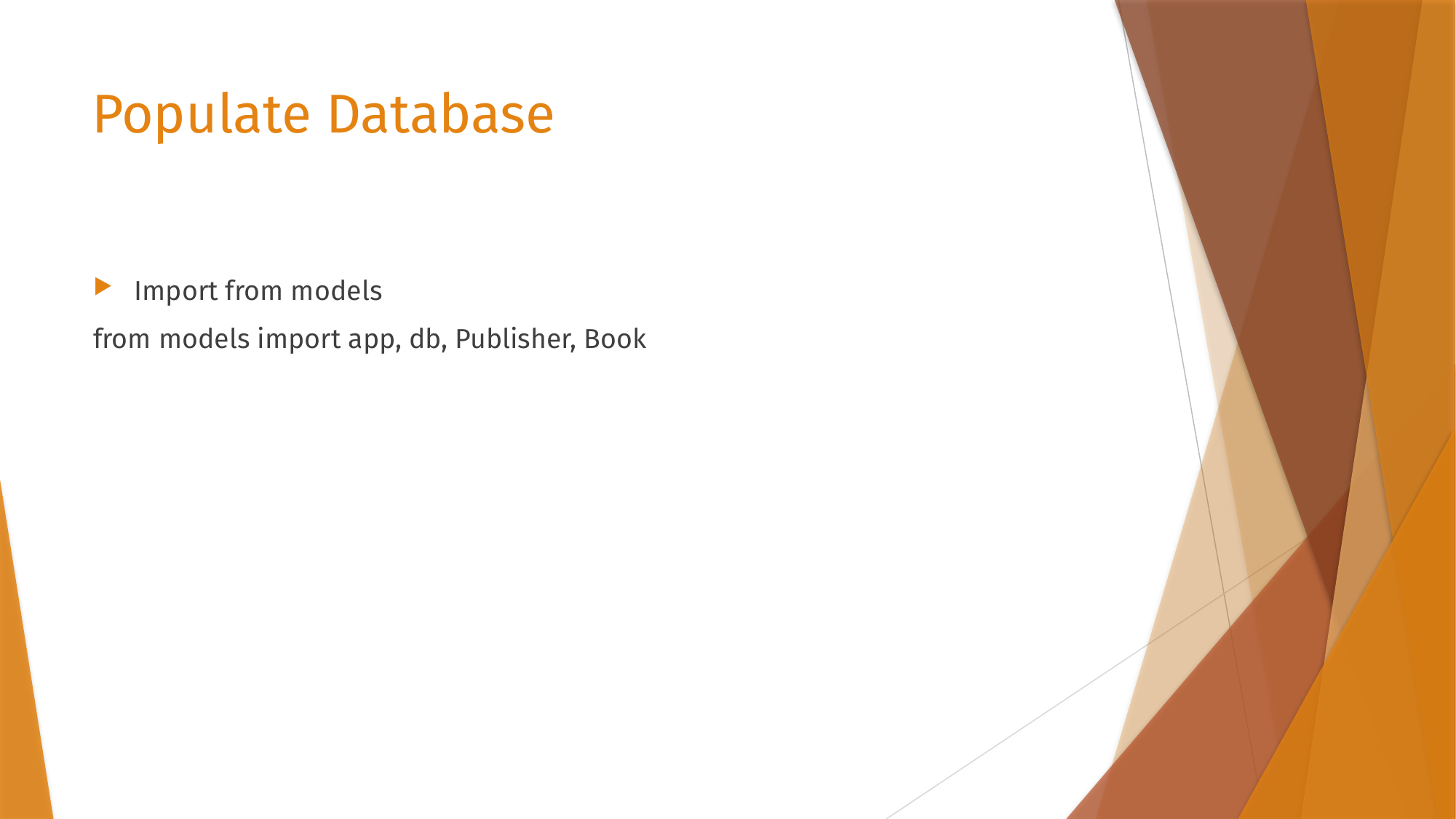

# Populate Database
Import from models
from models import app, db, Publisher, Book